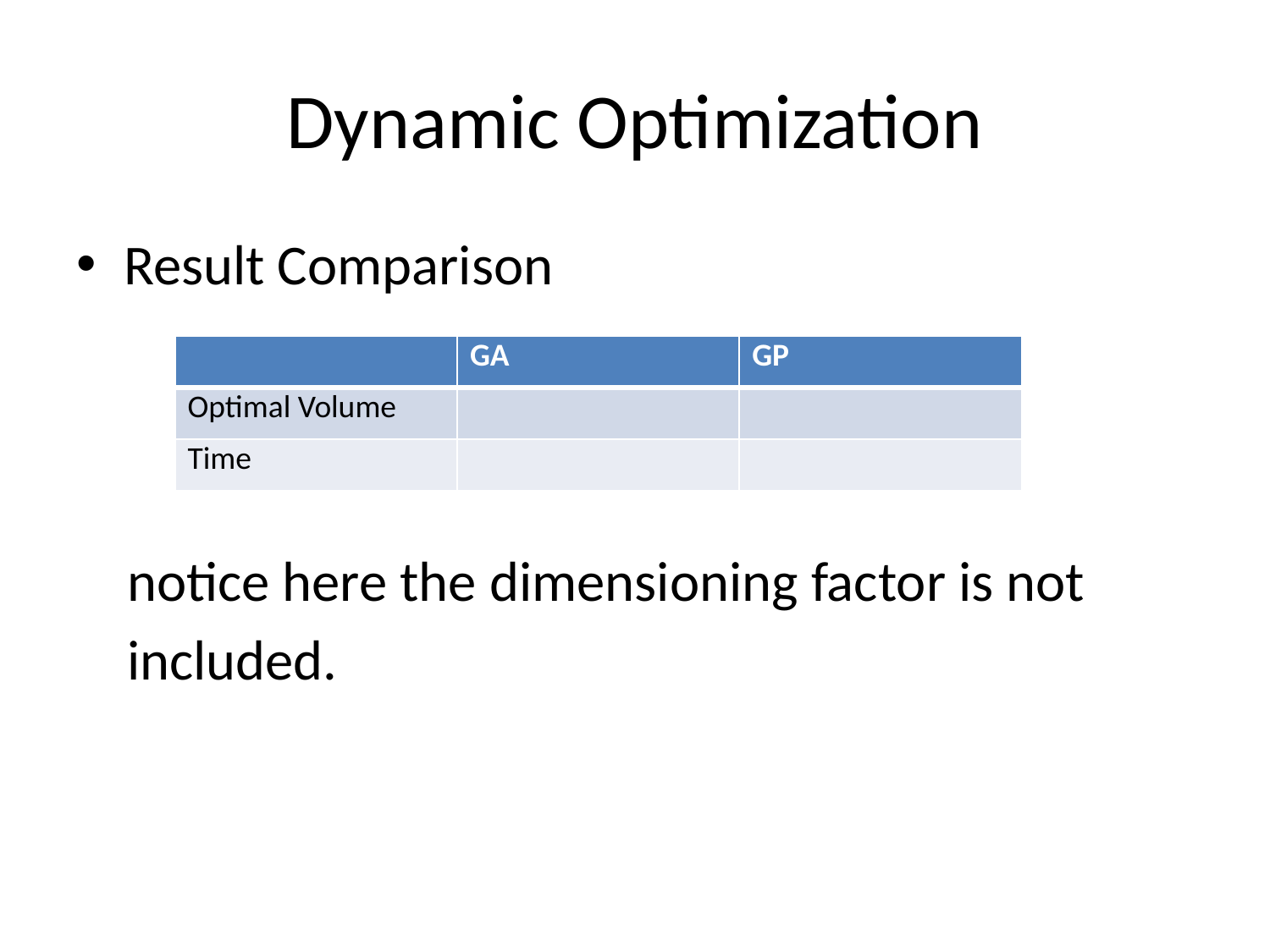

# Dynamic Optimization
Result Comparison

    notice here the dimensioning factor is not
    included.
|  | GA | GP |
| --- | --- | --- |
| Optimal Volume |  |  |
| Time |  |  |